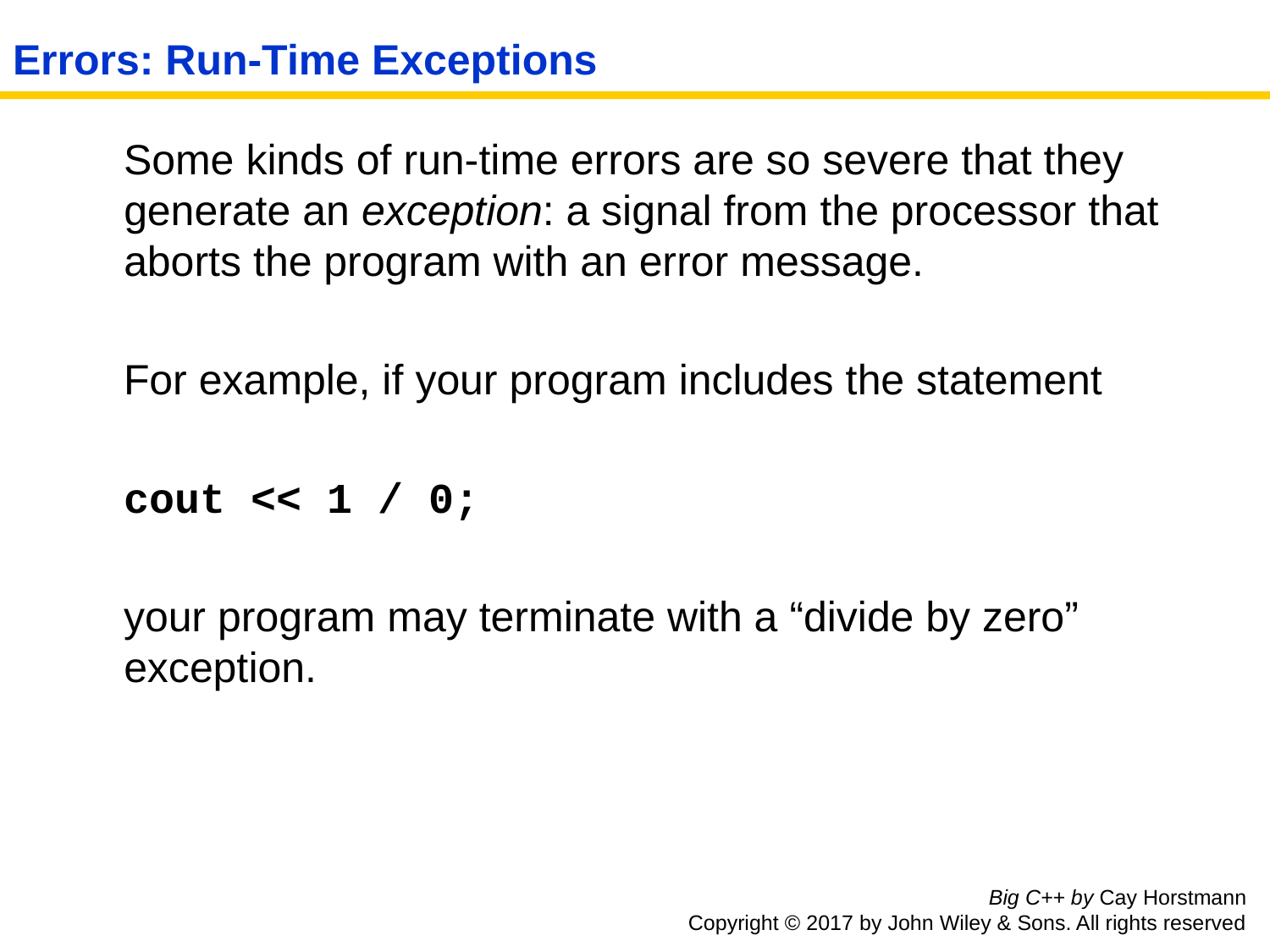

Errors: Run-Time Exceptions
    Some kinds of run-time errors are so severe that they generate an exception: a signal from the processor that aborts the program with an error message.

    For example, if your program includes the statement

    cout << 1 / 0;

    your program may terminate with a “divide by zero” exception.
Big C++ by Cay Horstmann
Copyright © 2017 by John Wiley & Sons. All rights reserved